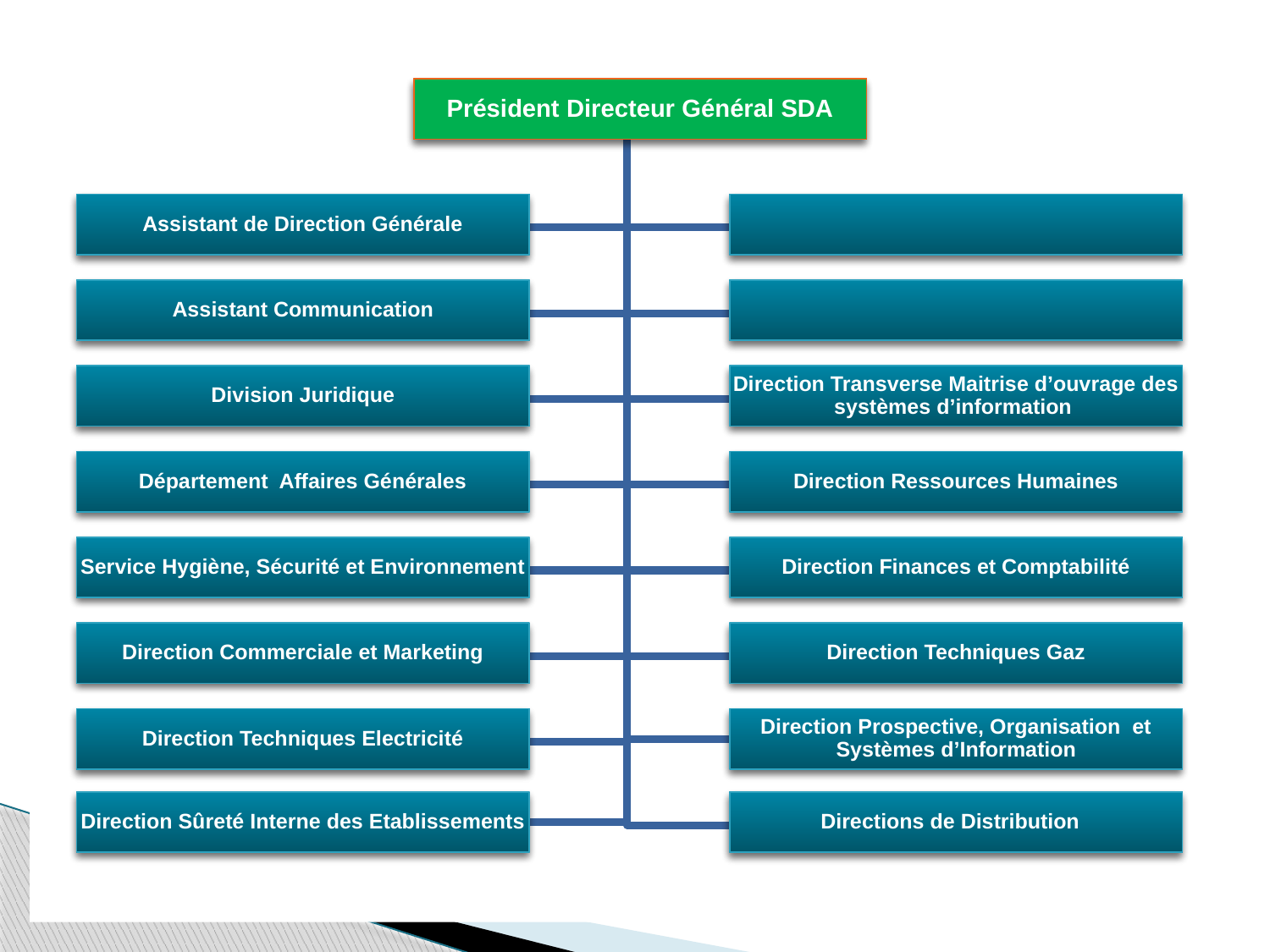

Président Directeur Général SDA

Assistant de Direction Générale
Secrétaire Assistante

Assistant Communication
Inspection Générale

Division Juridique

Direction Transverse Maitrise d’ouvrage des systèmes d’information

Département  Affaires Générales

Direction Ressources Humaines

Service Hygiène, Sécurité et Environnement

Direction Finances et Comptabilité

Direction Commerciale et Marketing

Direction Techniques Gaz

Direction Techniques Electricité

Direction Prospective, Organisation  et Systèmes d’Information

Direction Sûreté Interne des Etablissements

Directions de Distribution